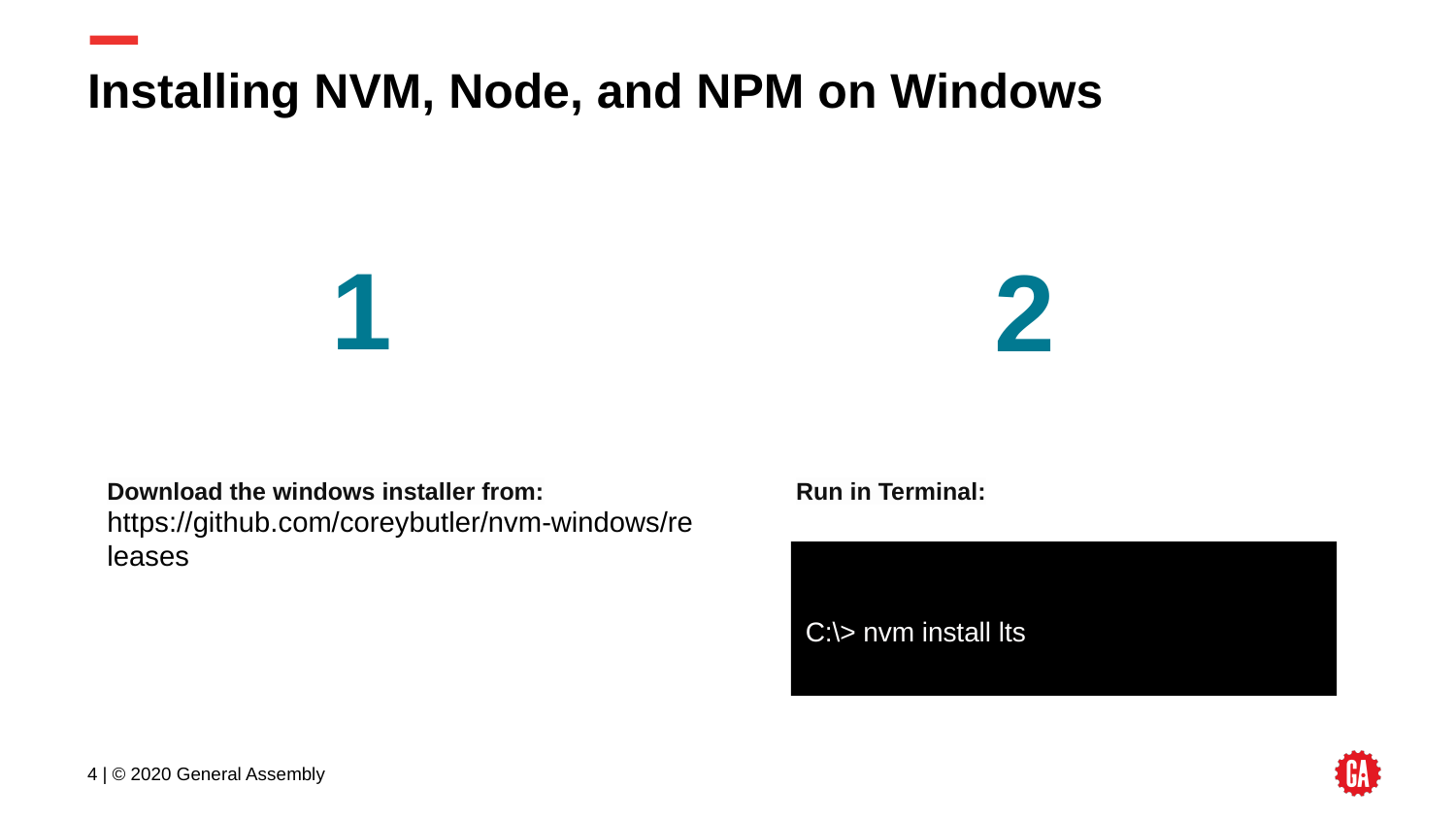

# Installing NVM, Node, and NPM on Windows
1
2
Download the windows installer from:
https://github.com/coreybutler/nvm-windows/releases

Run in Terminal:

C:\> nvm install lts

4 | © 2020 General Assembly